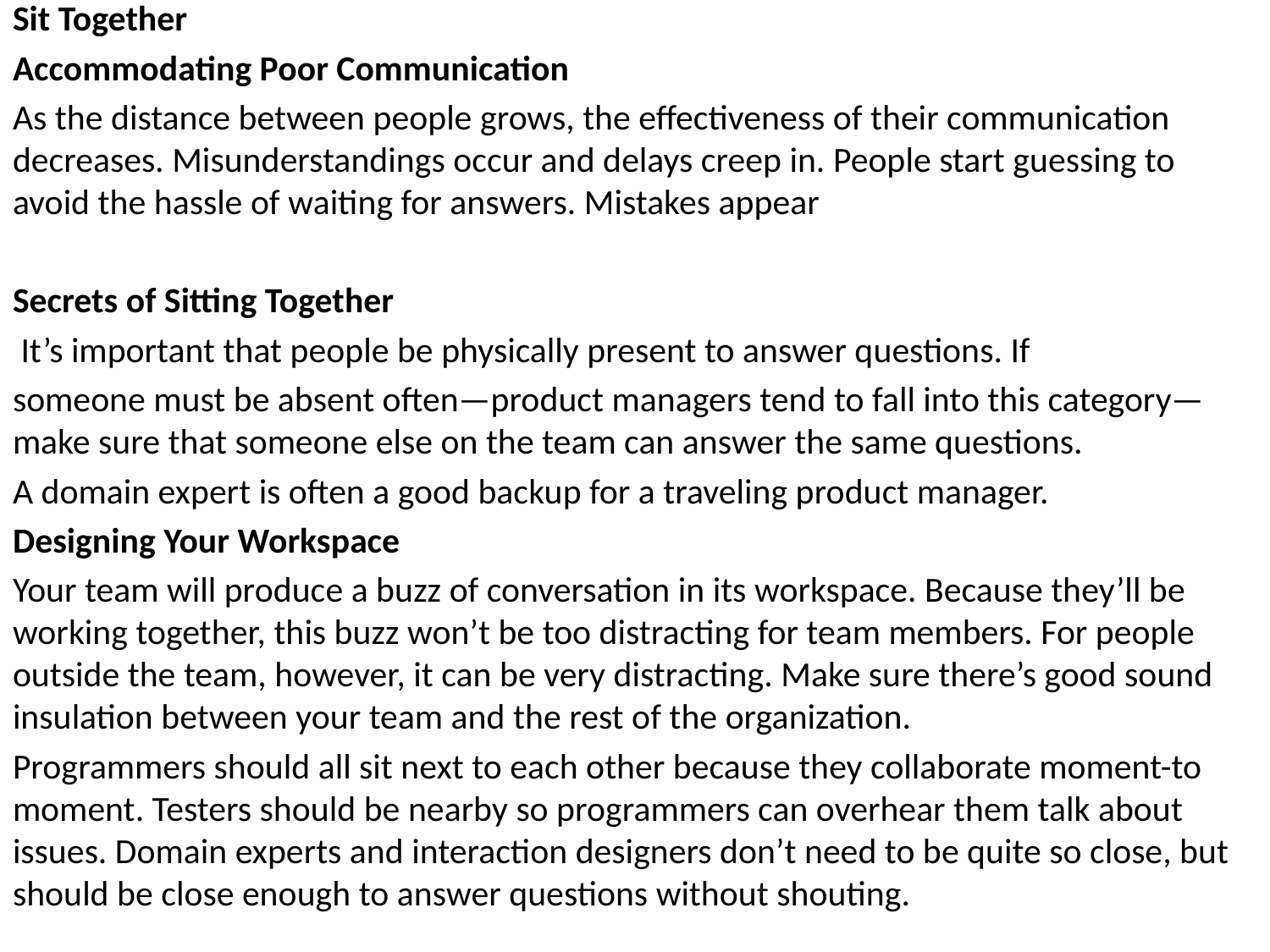

Sit Together
Accommodating Poor Communication
As the distance between people grows, the effectiveness of their communication decreases. Misunderstandings occur and delays creep in. People start guessing to avoid the hassle of waiting for answers. Mistakes appear

Secrets of Sitting Together
 It’s important that people be physically present to answer questions. If
someone must be absent often—product managers tend to fall into this category—make sure that someone else on the team can answer the same questions.
A domain expert is often a good backup for a traveling product manager.
Designing Your Workspace
Your team will produce a buzz of conversation in its workspace. Because they’ll be working together, this buzz won’t be too distracting for team members. For people outside the team, however, it can be very distracting. Make sure there’s good sound insulation between your team and the rest of the organization.
Programmers should all sit next to each other because they collaborate moment-to moment. Testers should be nearby so programmers can overhear them talk about issues. Domain experts and interaction designers don’t need to be quite so close, but should be close enough to answer questions without shouting.